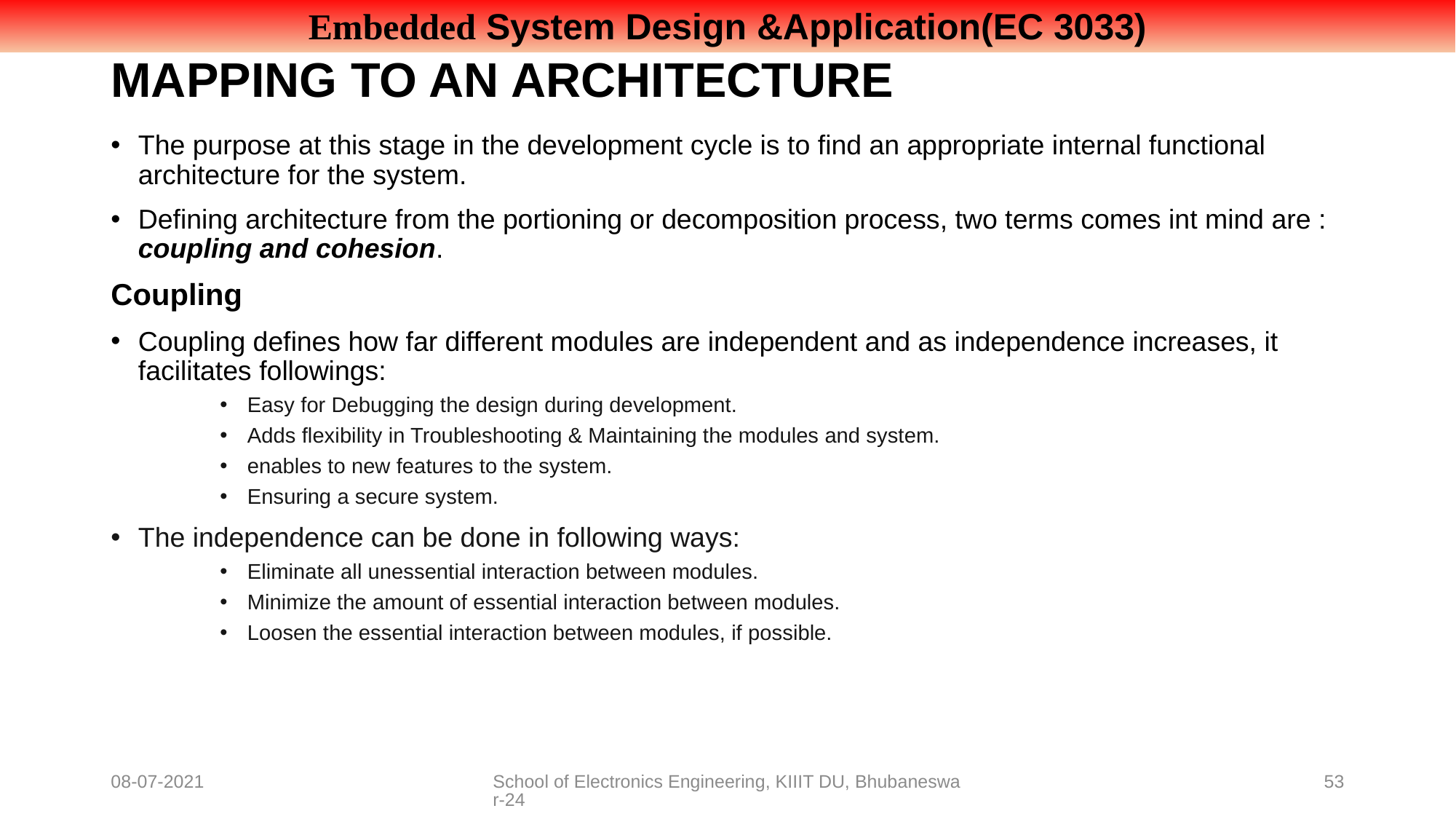

# MAPPING TO AN ARCHITECTURE
The purpose at this stage in the development cycle is to find an appropriate internal functional architecture for the system.
Defining architecture from the portioning or decomposition process, two terms comes int mind are : coupling and cohesion.
Coupling
Coupling defines how far different modules are independent and as independence increases, it facilitates followings:
Easy for Debugging the design during development.
Adds flexibility in Troubleshooting & Maintaining the modules and system.
enables to new features to the system.
Ensuring a secure system.
The independence can be done in following ways:
Eliminate all unessential interaction between modules.
Minimize the amount of essential interaction between modules.
Loosen the essential interaction between modules, if possible.
08-07-2021
School of Electronics Engineering, KIIIT DU, Bhubaneswar-24
53